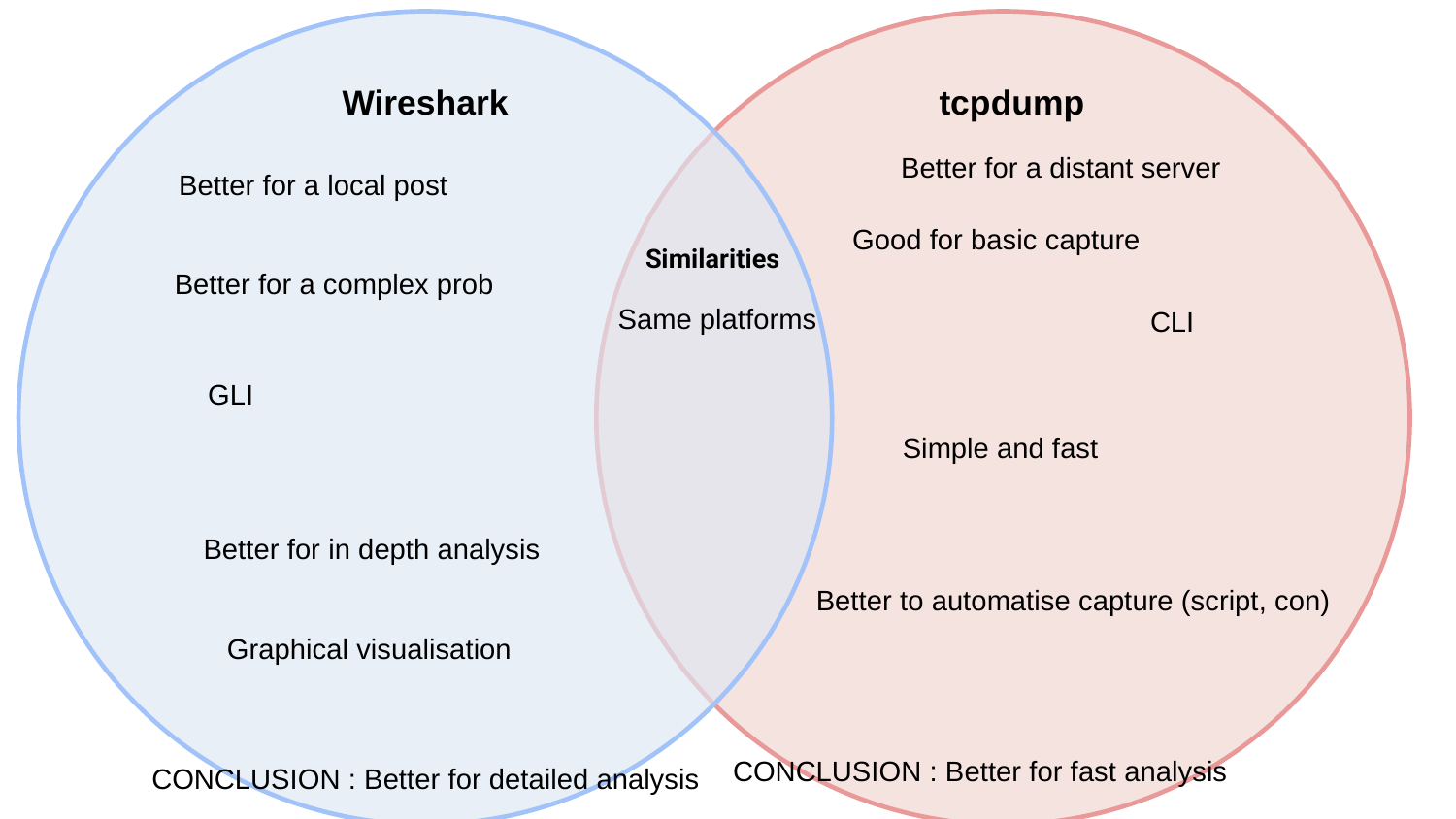

Wireshark
tcpdump
Better for a distant server
Better for a local post

Good for basic capture
Similarities

Better for a complex prob

Same platforms
CLI
GLI
Simple and fast
Better for in depth analysis
Better to automatise capture (script, con)
Graphical visualisation
CONCLUSION : Better for fast analysis
CONCLUSION : Better for detailed analysis